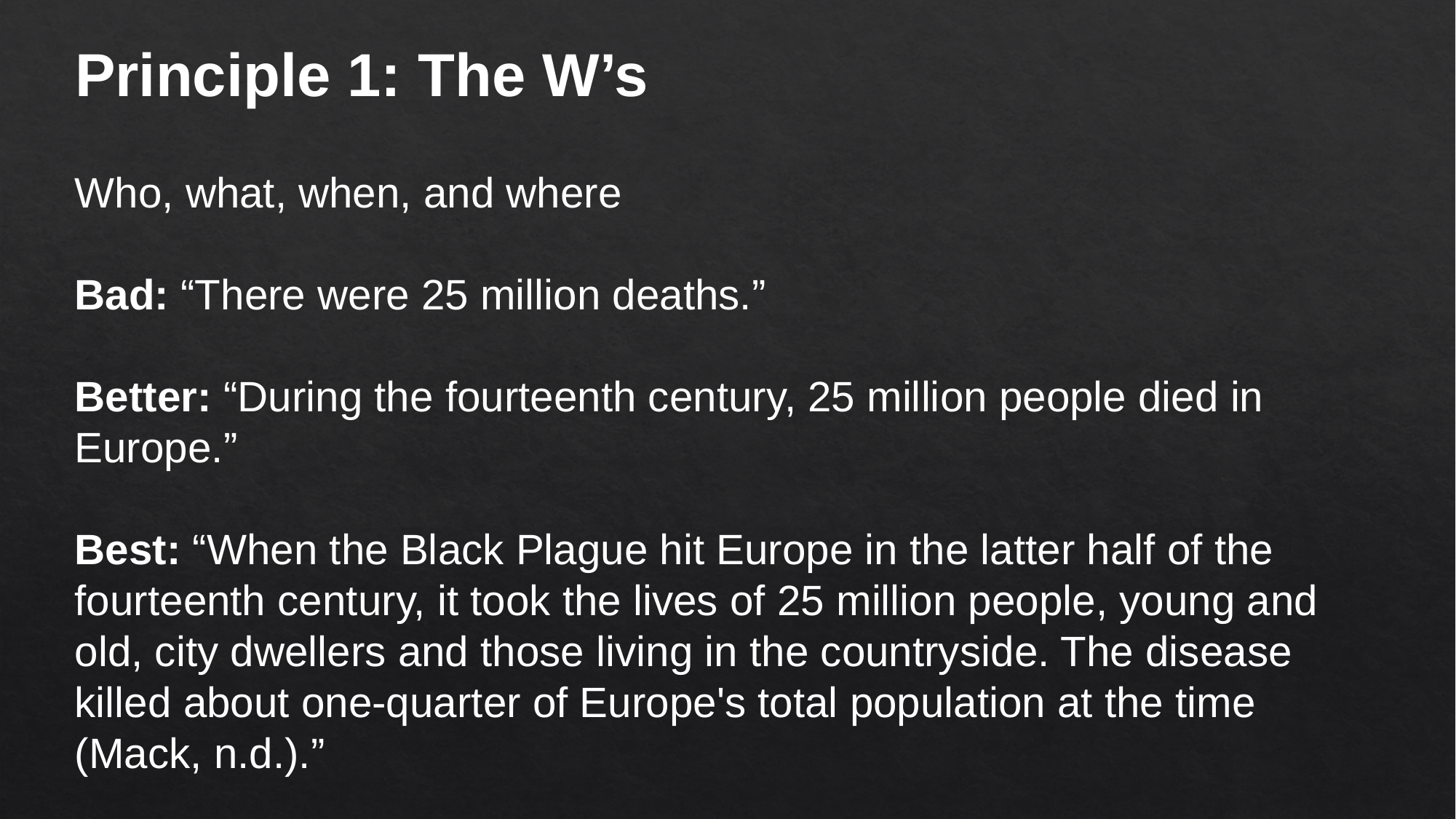

Principle 1: The W’s
Who, what, when, and where

Bad: “There were 25 million deaths.”

Better: “During the fourteenth century, 25 million people died in Europe.”

Best: “When the Black Plague hit Europe in the latter half of the fourteenth century, it took the lives of 25 million people, young and old, city dwellers and those living in the countryside. The disease killed about one-quarter of Europe's total population at the time (Mack, n.d.).”